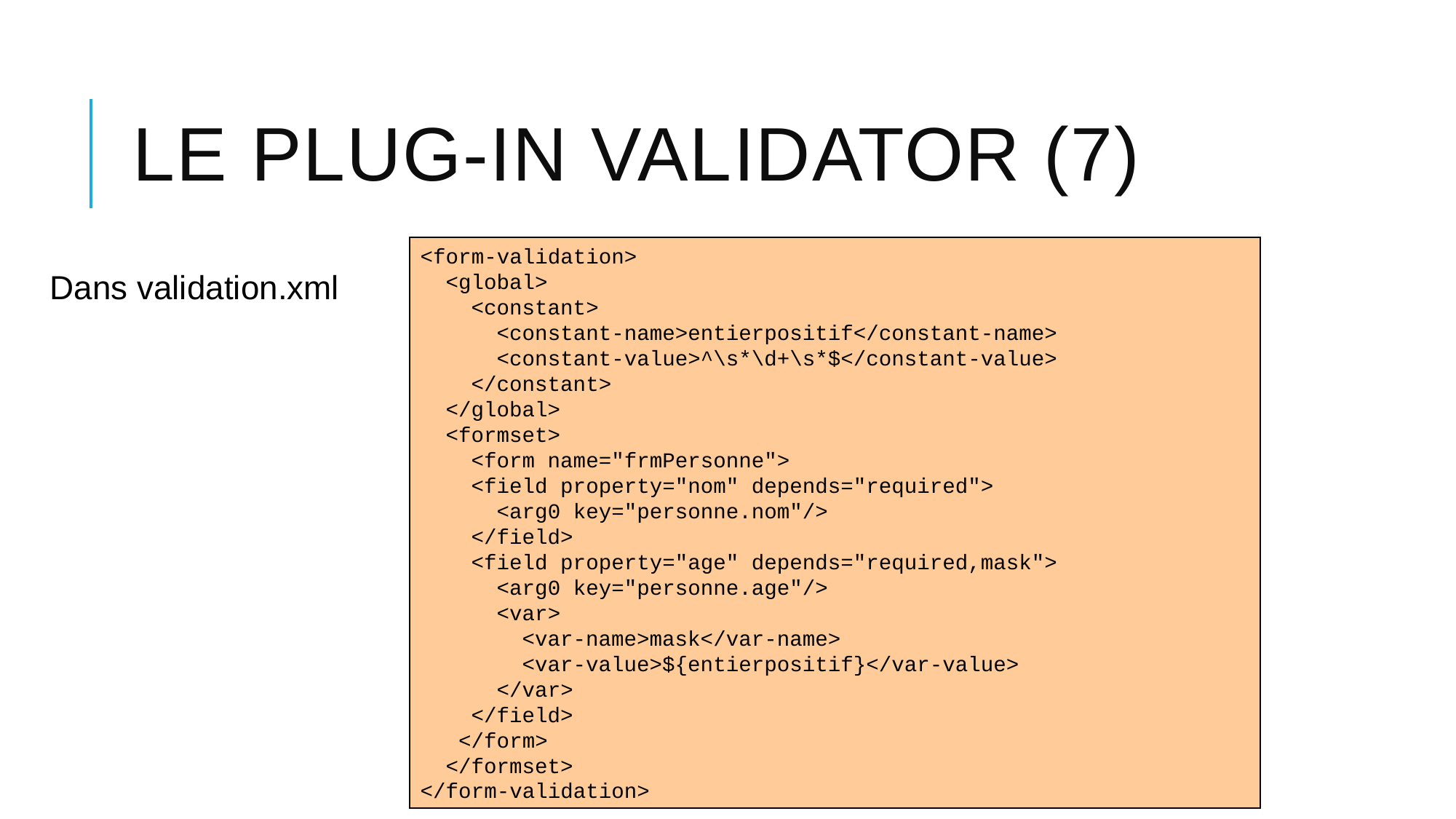

# Le plug-in Validator (7)
<form-validation>
  <global>
    <constant>
      <constant-name>entierpositif</constant-name>
      <constant-value>^\s*\d+\s*$</constant-value>
    </constant>
  </global>
  <formset>
    <form name="frmPersonne">
    <field property="nom" depends="required">
      <arg0 key="personne.nom"/>
    </field>
    <field property="age" depends="required,mask">
      <arg0 key="personne.age"/>
      <var>
        <var-name>mask</var-name>
        <var-value>${entierpositif}</var-value>
      </var>
    </field>
   </form>
  </formset>
</form-validation>
Dans validation.xml